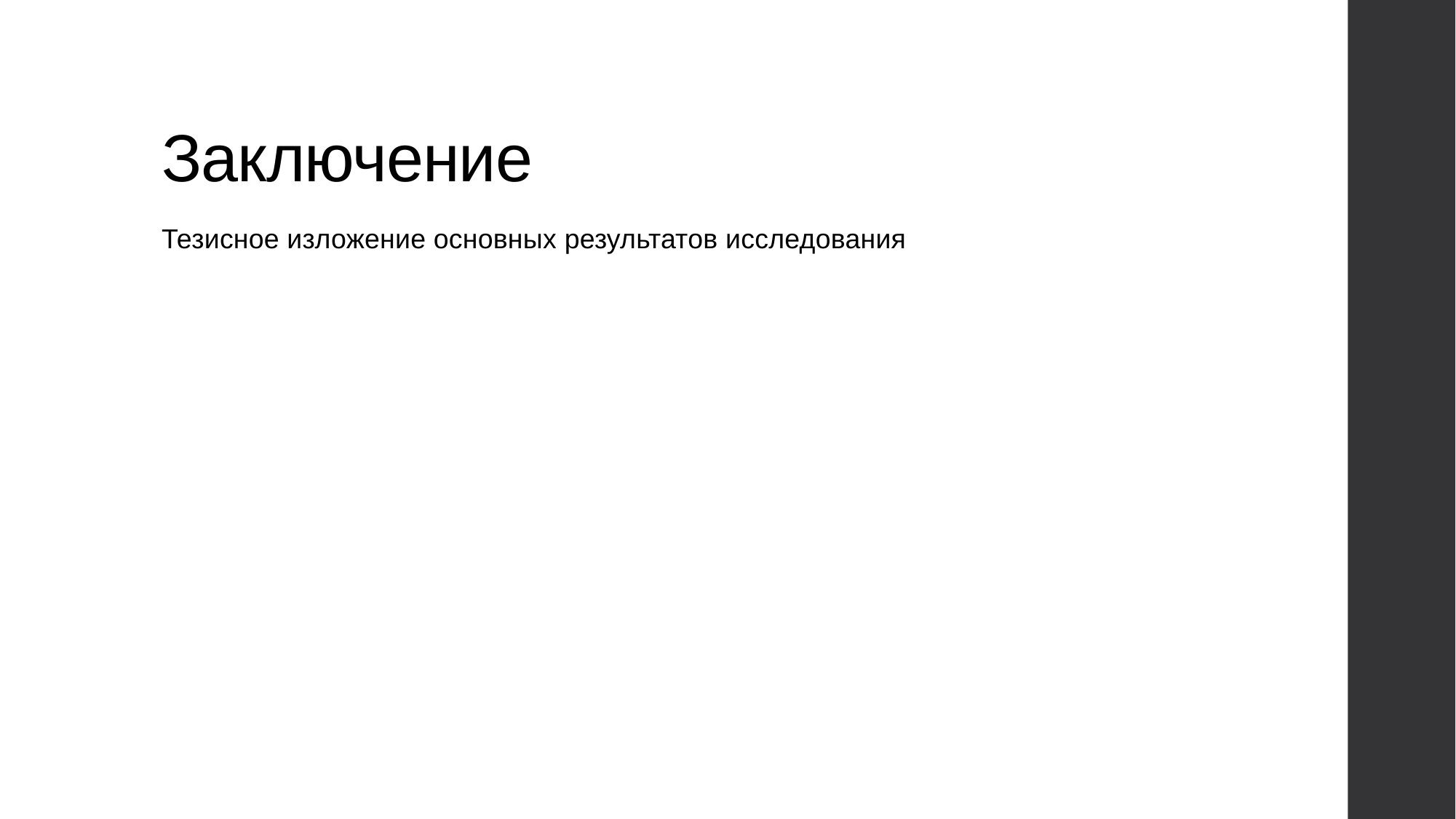

# Заключение
Тезисное изложение основных результатов исследования